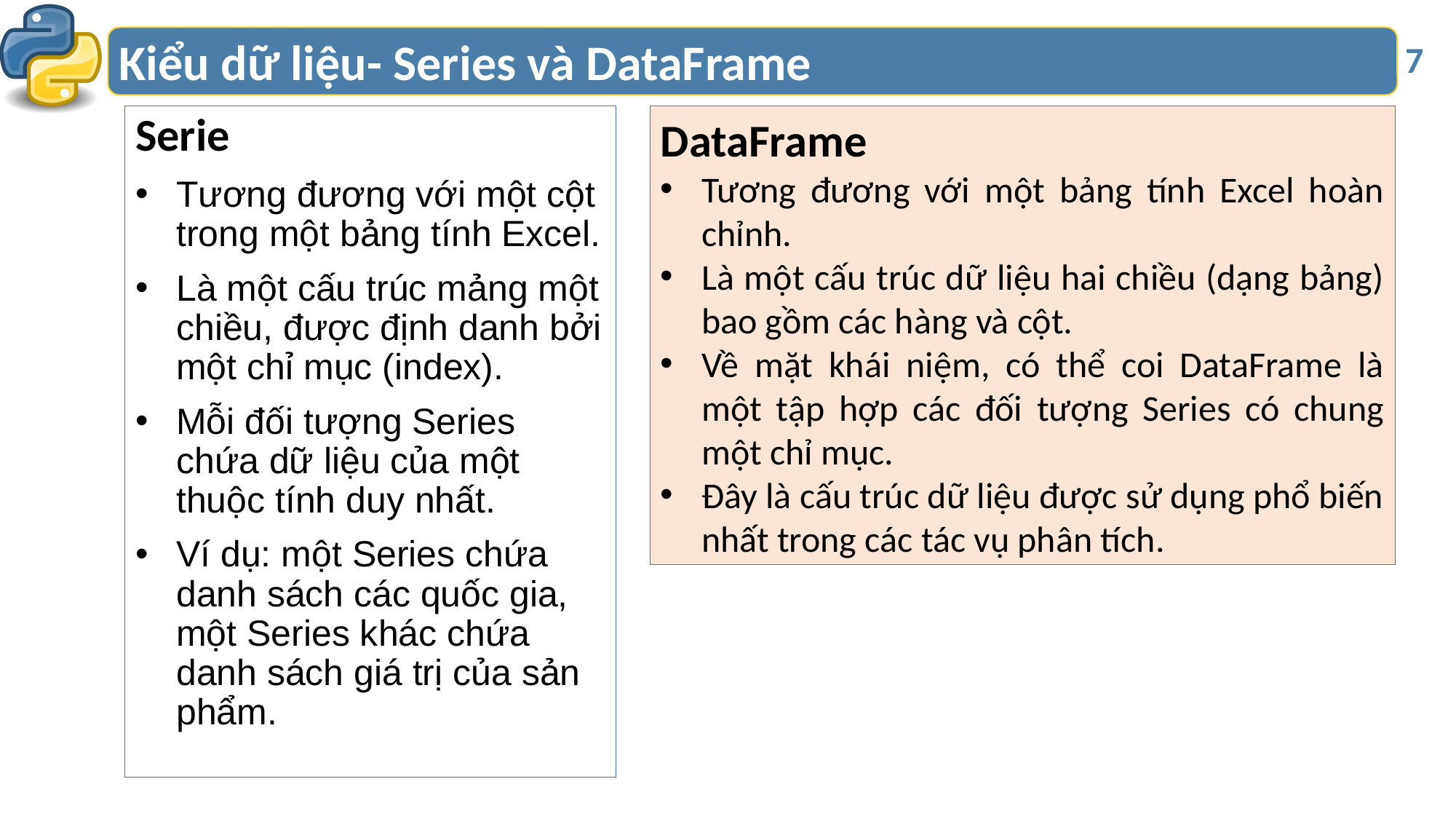

# Kiểu dữ liệu- Series và DataFrame
7
Serie
Tương đương với một cột trong một bảng tính Excel.
Là một cấu trúc mảng một chiều, được định danh bởi một chỉ mục (index).
Mỗi đối tượng Series chứa dữ liệu của một thuộc tính duy nhất.
Ví dụ: một Series chứa danh sách các quốc gia, một Series khác chứa danh sách giá trị của sản phẩm.
DataFrame
Tương đương với một bảng tính Excel hoàn chỉnh.
Là một cấu trúc dữ liệu hai chiều (dạng bảng) bao gồm các hàng và cột.
Về mặt khái niệm, có thể coi DataFrame là một tập hợp các đối tượng Series có chung một chỉ mục.
Đây là cấu trúc dữ liệu được sử dụng phổ biến nhất trong các tác vụ phân tích.